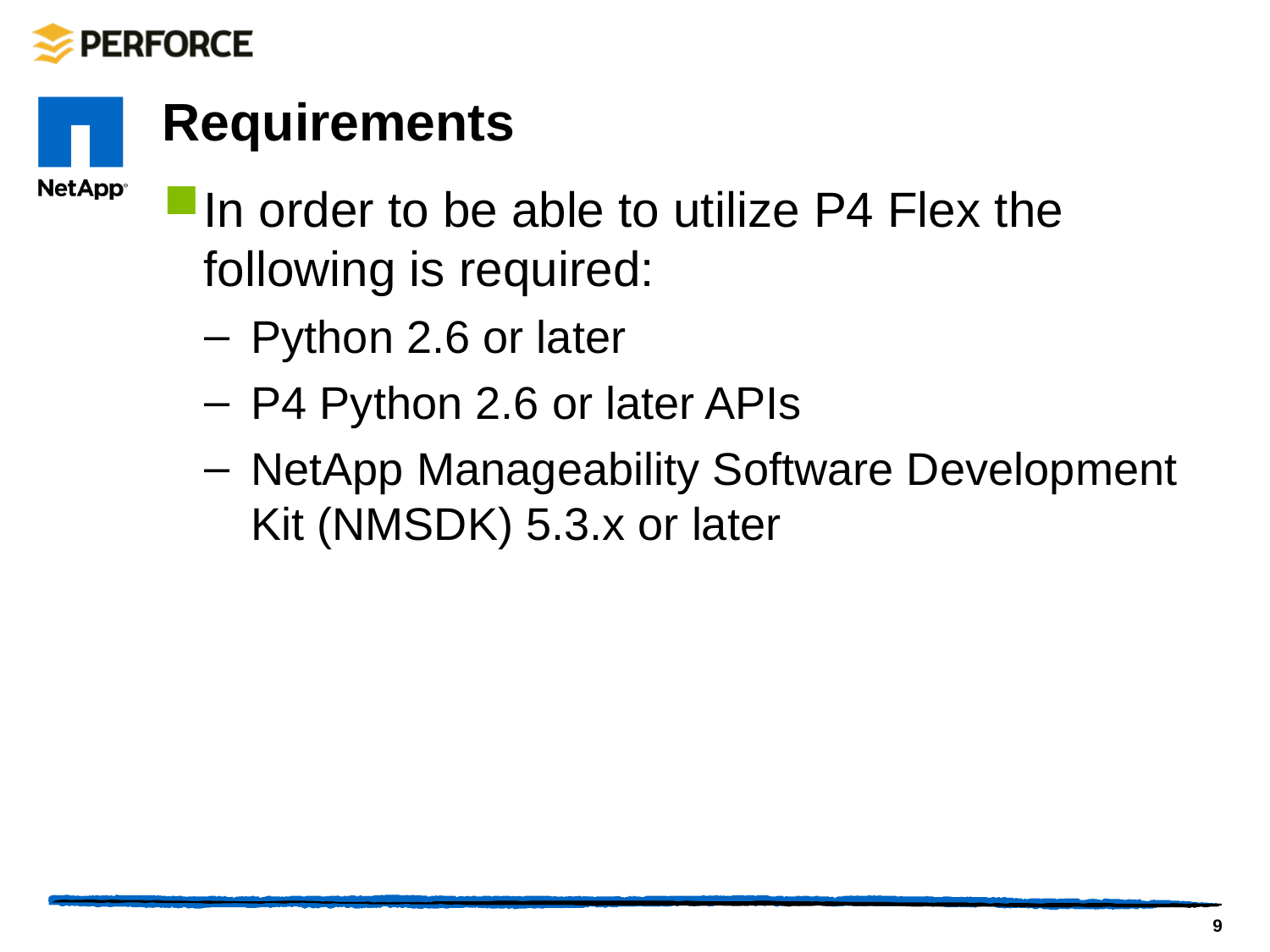

# Requirements
In order to be able to utilize P4 Flex the following is required:
Python 2.6 or later
P4 Python 2.6 or later APIs
NetApp Manageability Software Development Kit (NMSDK) 5.3.x or later
9